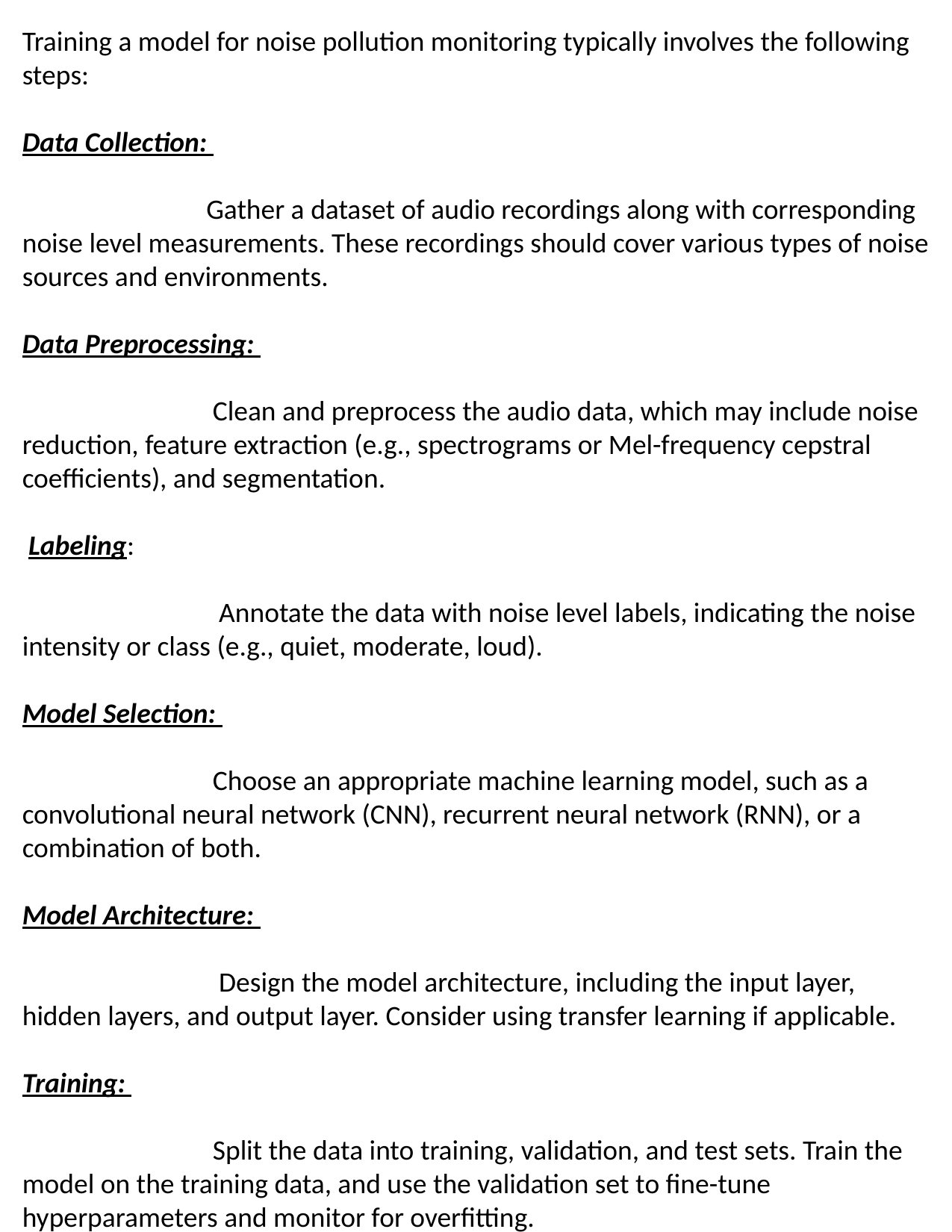

Training a model for noise pollution monitoring typically involves the following steps:

Data Collection:

                             Gather a dataset of audio recordings along with corresponding noise level measurements. These recordings should cover various types of noise sources and environments.

Data Preprocessing:

                              Clean and preprocess the audio data, which may include noise reduction, feature extraction (e.g., spectrograms or Mel-frequency cepstral coefficients), and segmentation.

 Labeling:

                               Annotate the data with noise level labels, indicating the noise intensity or class (e.g., quiet, moderate, loud).

Model Selection:

                              Choose an appropriate machine learning model, such as a convolutional neural network (CNN), recurrent neural network (RNN), or a combination of both.

Model Architecture:

                               Design the model architecture, including the input layer, hidden layers, and output layer. Consider using transfer learning if applicable.

Training:

                              Split the data into training, validation, and test sets. Train the model on the training data, and use the validation set to fine-tune hyperparameters and monitor for overfitting.
Evaluation: Assess the model's performance using appropriate metrics like mean squared error (MSE), accuracy, or other noise-related metrics. Evaluate the model on the test set.